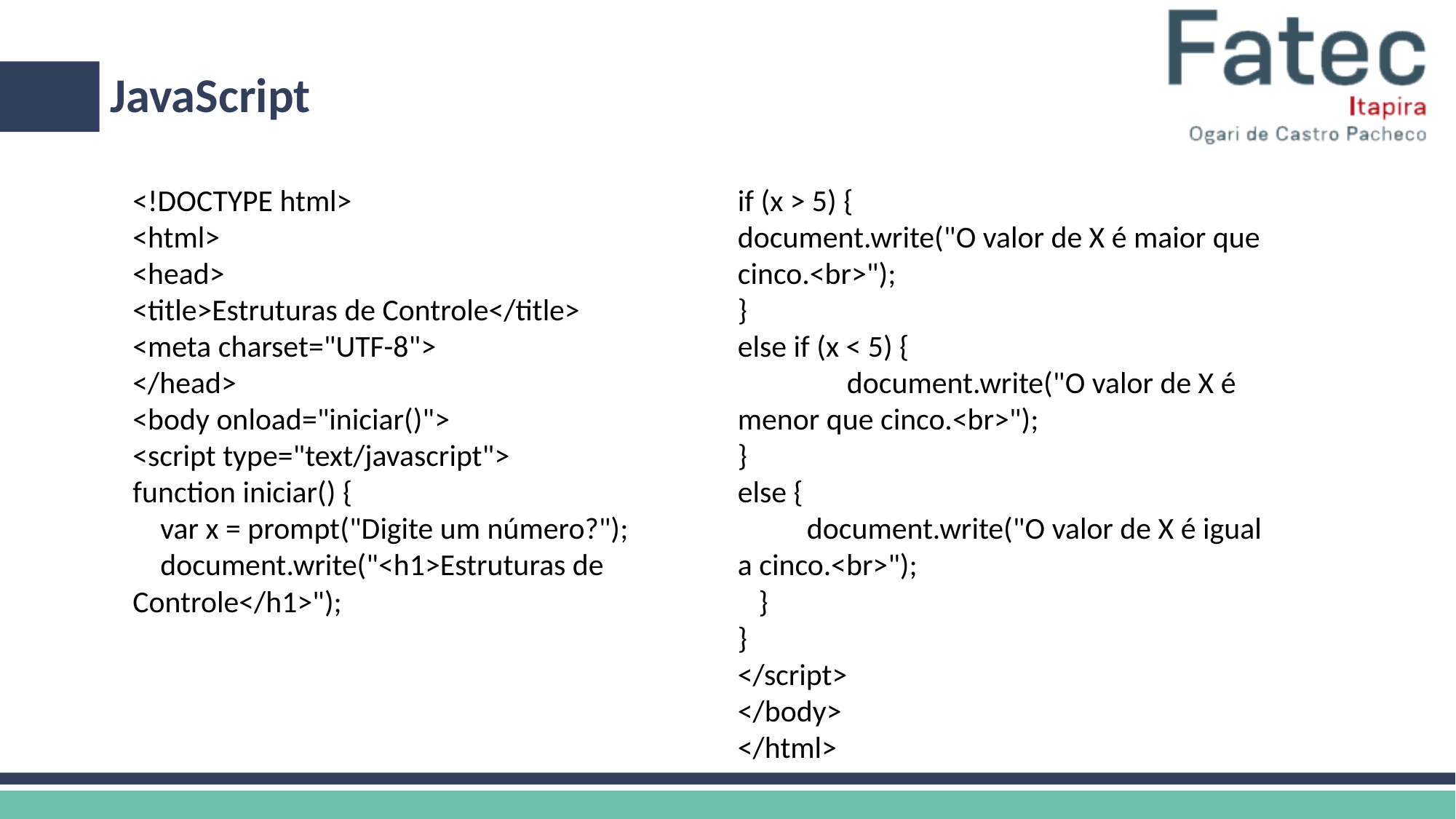

JavaScript
# <!DOCTYPE html>
<html>
<head>
<title>Estruturas de Controle</title>
<meta charset="UTF-8">
</head>
<body onload="iniciar()">
<script type="text/javascript">
function iniciar() {
    var x = prompt("Digite um número?");
    document.write("<h1>Estruturas de Controle</h1>");

if (x > 5) {		document.write("O valor de X é maior que cinco.<br>");
}
else if (x < 5) {
	document.write("O valor de X é menor que cinco.<br>");
}
else {
          document.write("O valor de X é igual a cinco.<br>");
   }
}
</script>
</body>
</html>